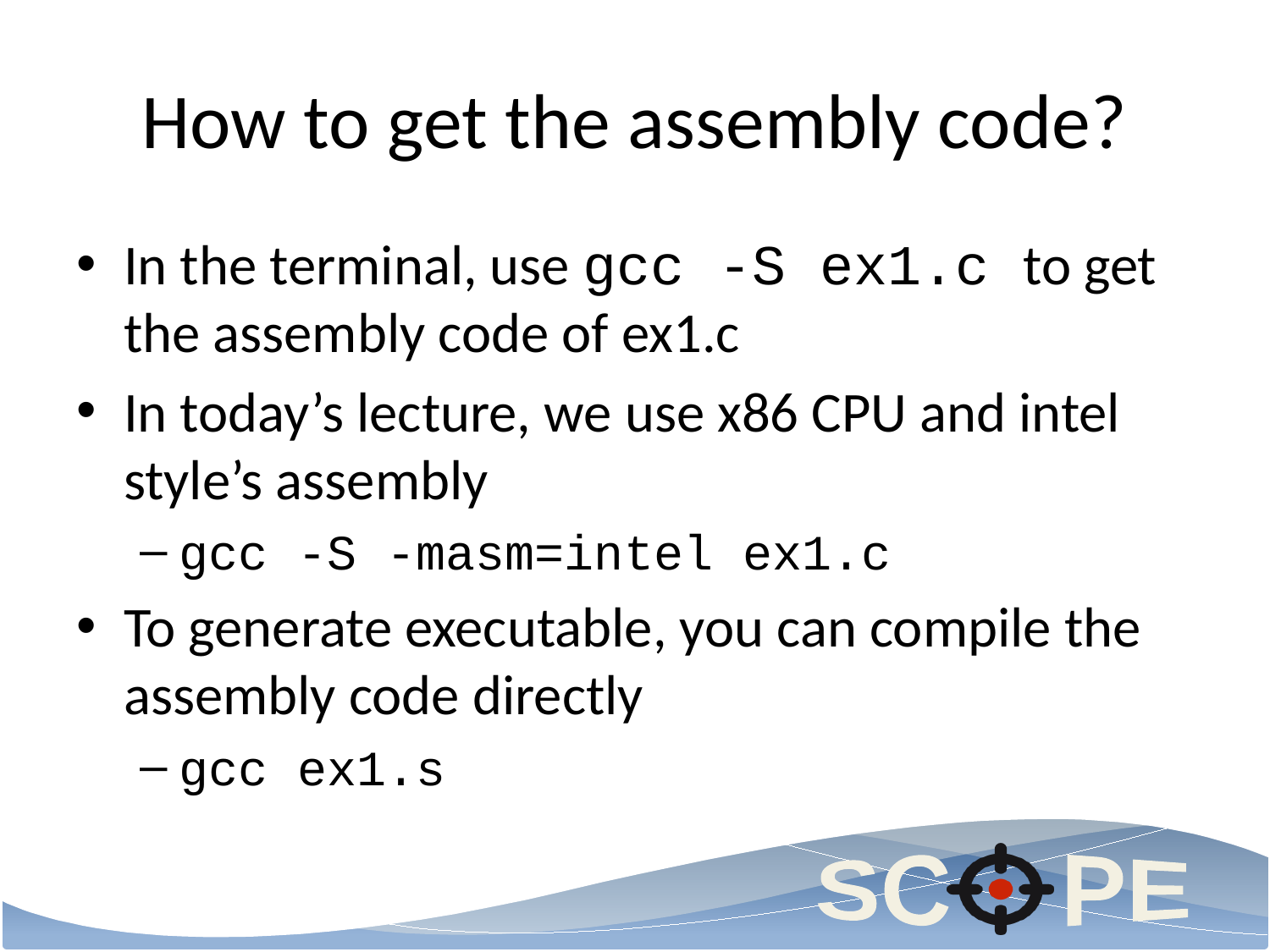

# How to get the assembly code?
In the terminal, use gcc -S ex1.c to get the assembly code of ex1.c
In today’s lecture, we use x86 CPU and intel style’s assembly
gcc -S -masm=intel ex1.c
To generate executable, you can compile the assembly code directly
gcc ex1.s